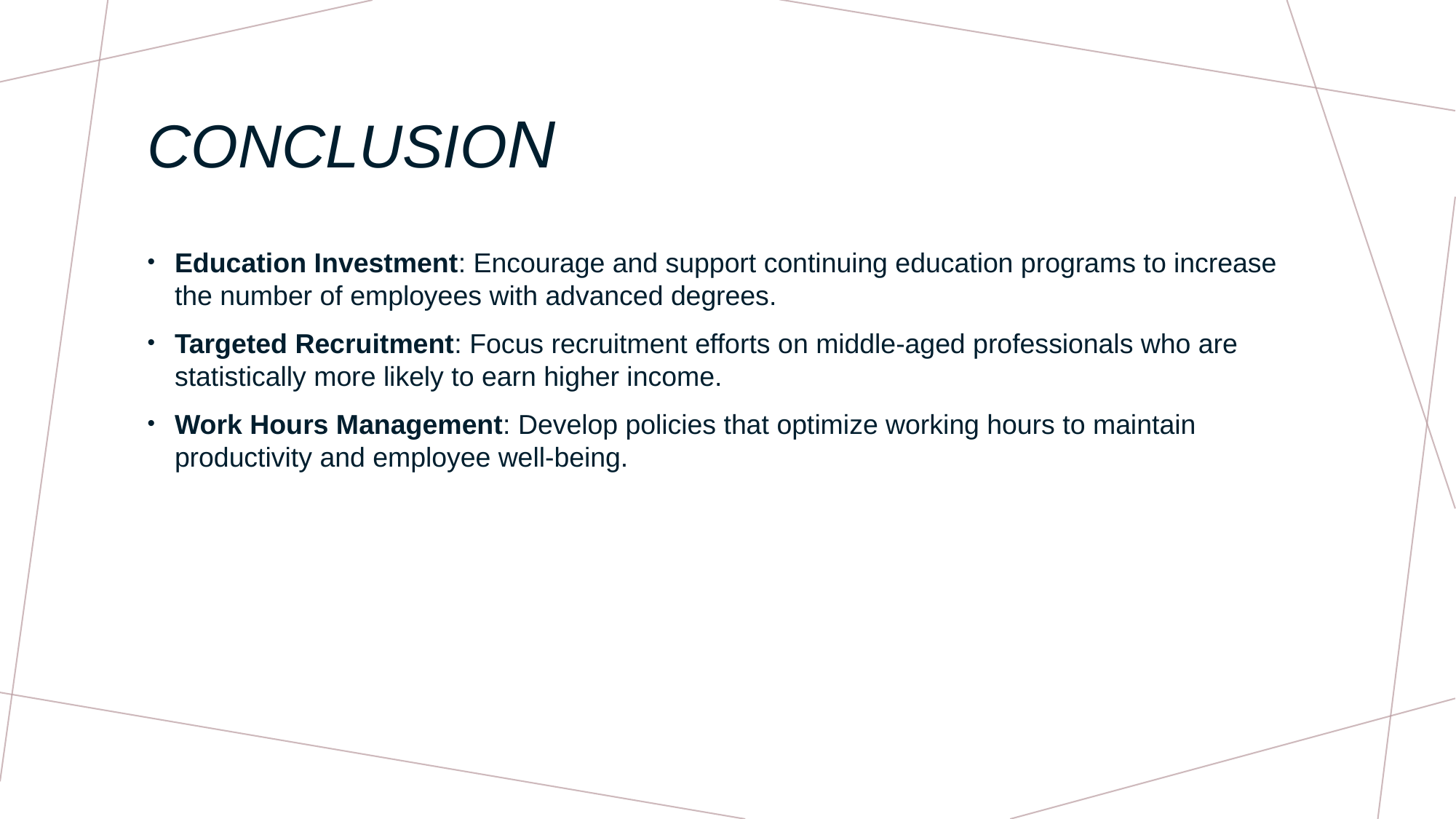

# Conclusion
Education Investment: Encourage and support continuing education programs to increase the number of employees with advanced degrees.
Targeted Recruitment: Focus recruitment efforts on middle-aged professionals who are statistically more likely to earn higher income.
Work Hours Management: Develop policies that optimize working hours to maintain productivity and employee well-being.